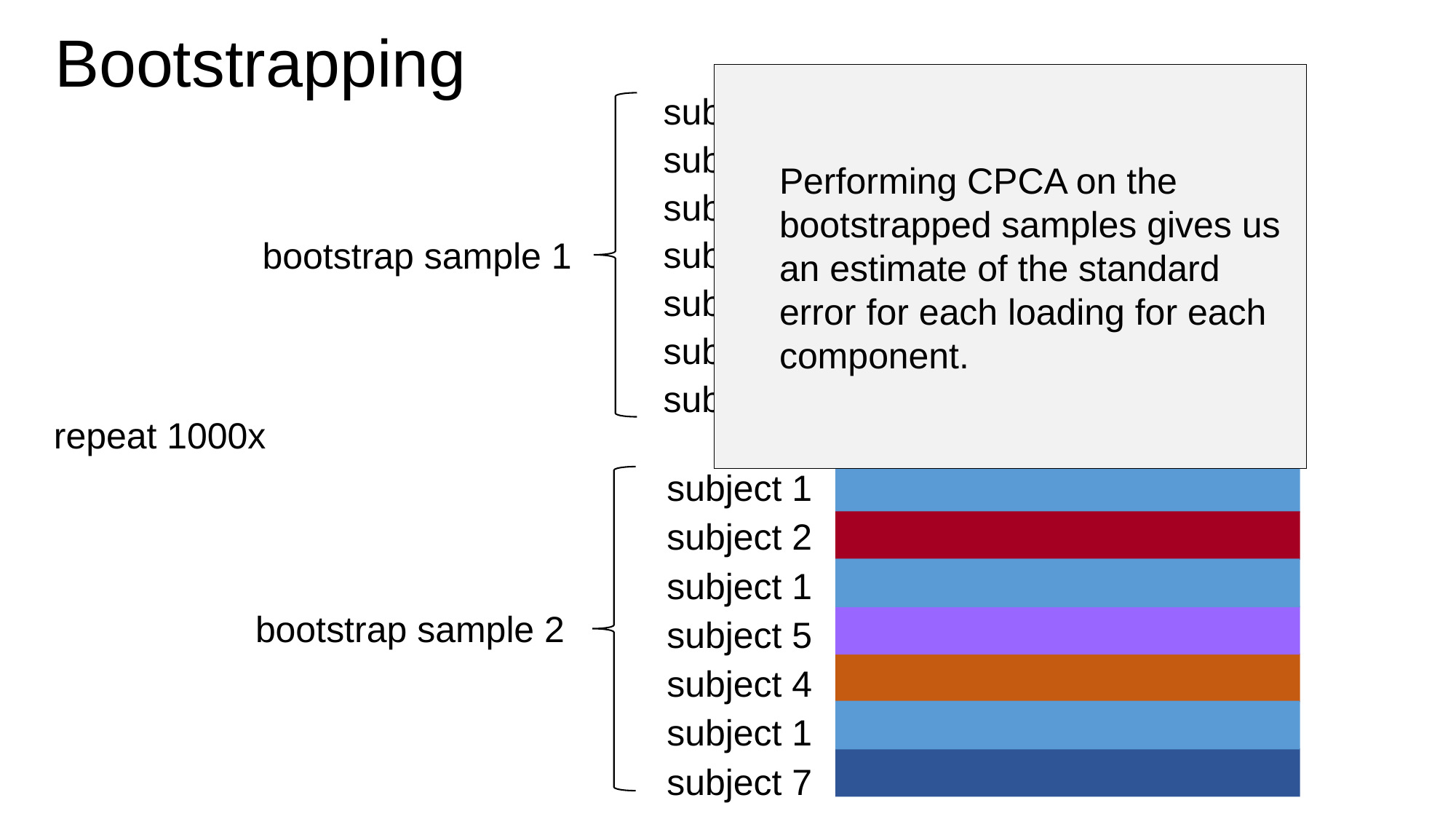

Bootstrapping

Performing CPCA on the bootstrapped samples gives us an estimate of the standard error for each loading for each component.

subject 3
subject 2
subject 3
subject 4
subject 7
subject 6
subject 2

bootstrap sample 1
repeat 1000x
subject 1
subject 2
subject 1
subject 5
subject 4
subject 1
subject 7

bootstrap sample 2